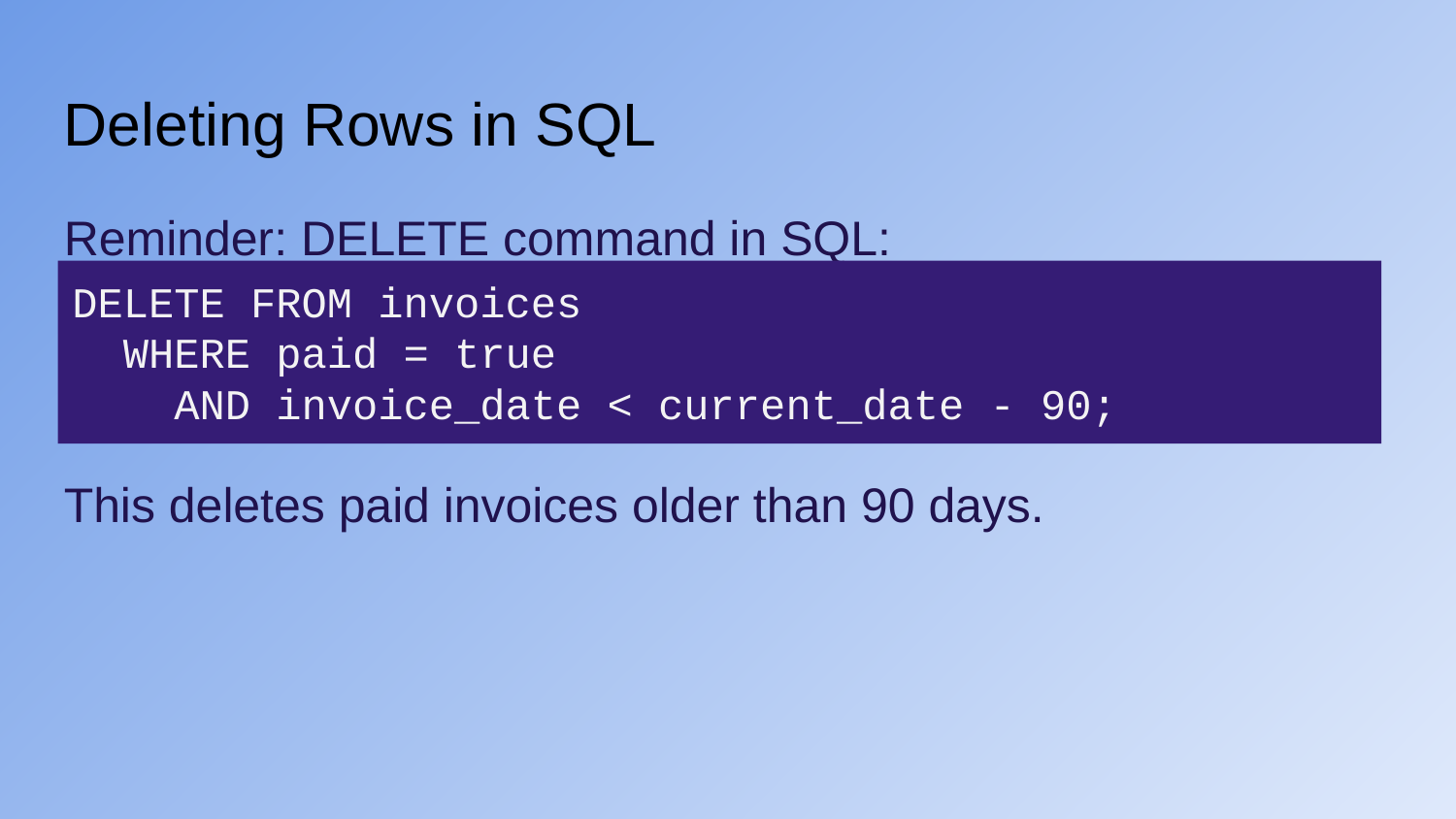

Deleting Rows in SQL
Reminder: DELETE command in SQL:

This deletes paid invoices older than 90 days.
DELETE FROM invoices
  WHERE paid = true
    AND invoice_date < current_date - 90;